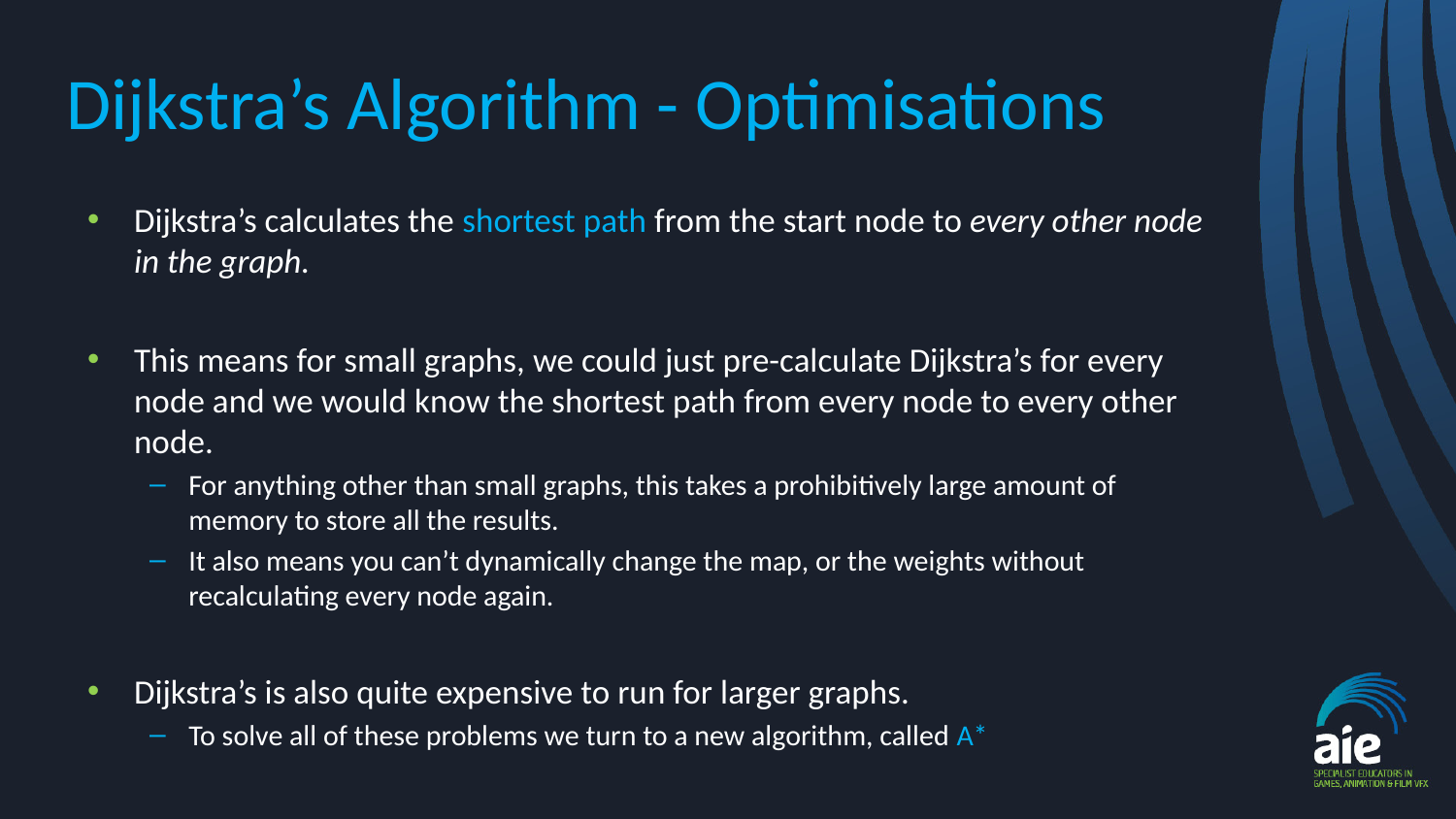

# Dijkstra’s Algorithm - Optimisations
Dijkstra’s calculates the shortest path from the start node to every other node in the graph.

This means for small graphs, we could just pre-calculate Dijkstra’s for every node and we would know the shortest path from every node to every other node.
For anything other than small graphs, this takes a prohibitively large amount of memory to store all the results.
It also means you can’t dynamically change the map, or the weights without recalculating every node again.

Dijkstra’s is also quite expensive to run for larger graphs.
To solve all of these problems we turn to a new algorithm, called A*